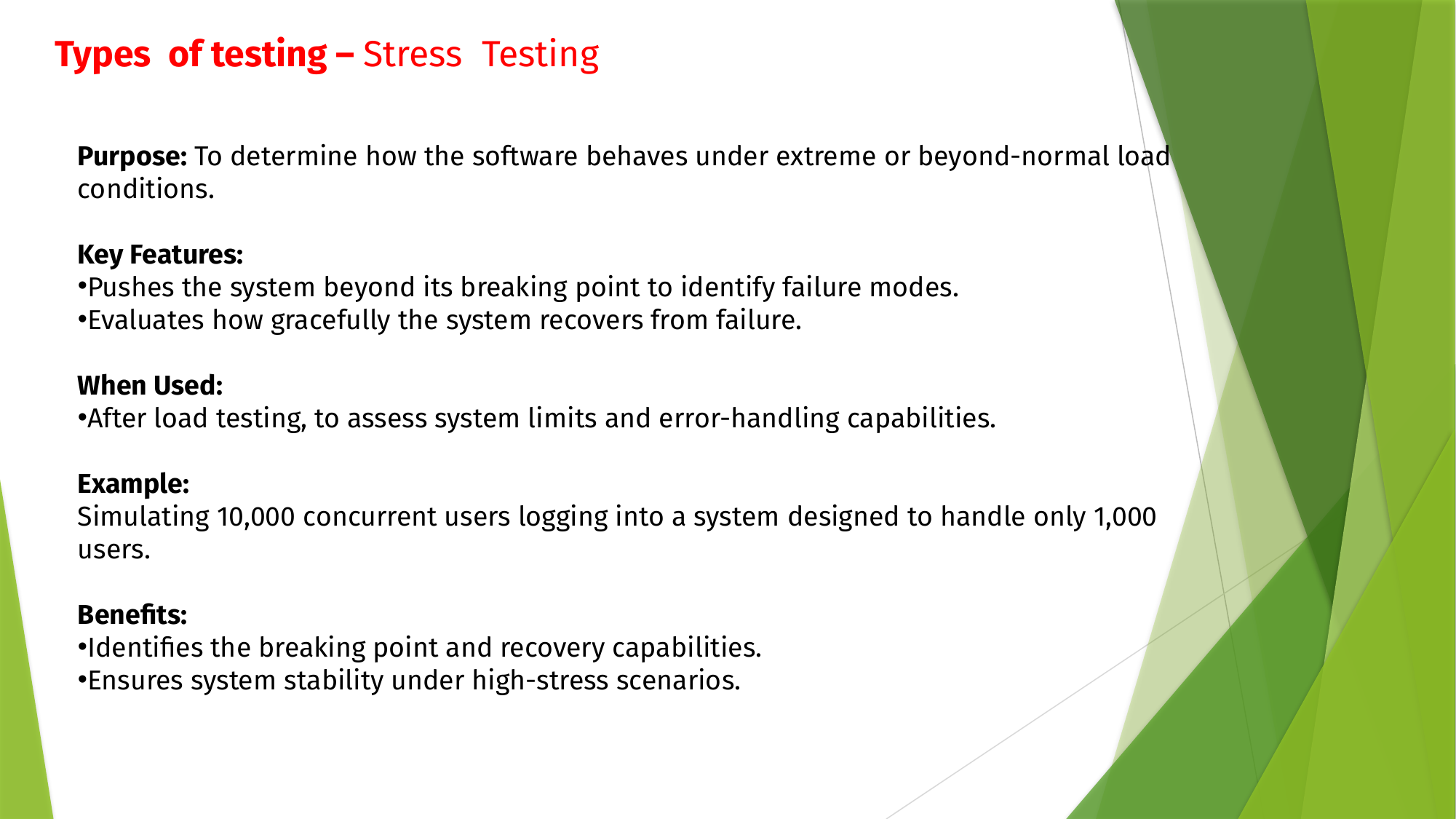

Types  of testing – Stress  Testing

Purpose: To determine how the software behaves under extreme or beyond-normal load conditions.

Key Features:
Pushes the system beyond its breaking point to identify failure modes.
Evaluates how gracefully the system recovers from failure.

When Used:
After load testing, to assess system limits and error-handling capabilities.

Example:
Simulating 10,000 concurrent users logging into a system designed to handle only 1,000 users.

Benefits:
Identifies the breaking point and recovery capabilities.
Ensures system stability under high-stress scenarios.